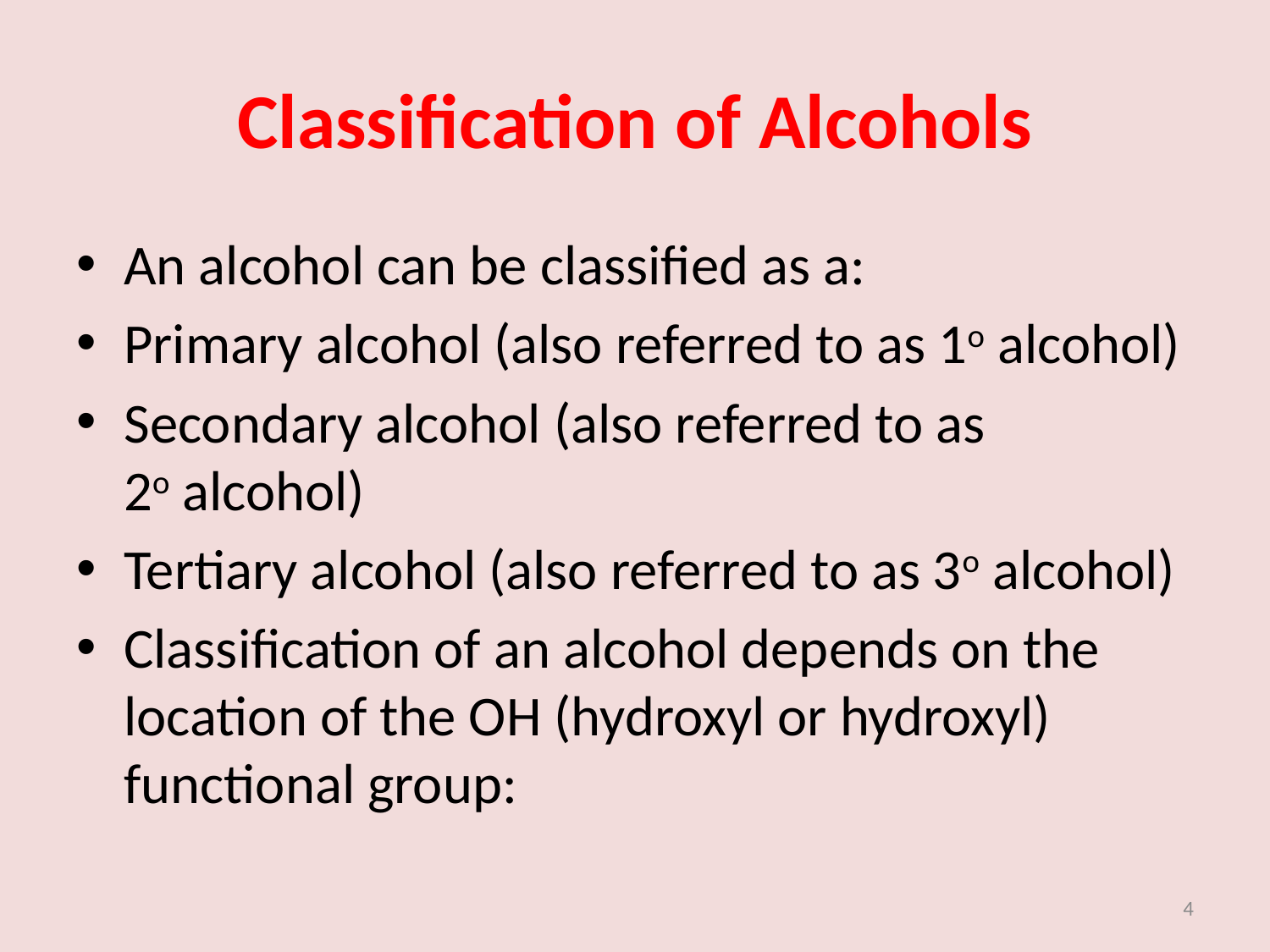

# Classification of Alcohols
An alcohol can be classified as a:
Primary alcohol (also referred to as 1o alcohol)
Secondary alcohol (also referred to as 2o alcohol)
Tertiary alcohol (also referred to as 3o alcohol)
Classification of an alcohol depends on the location of the OH (hydroxyl or hydroxyl) functional group:

4